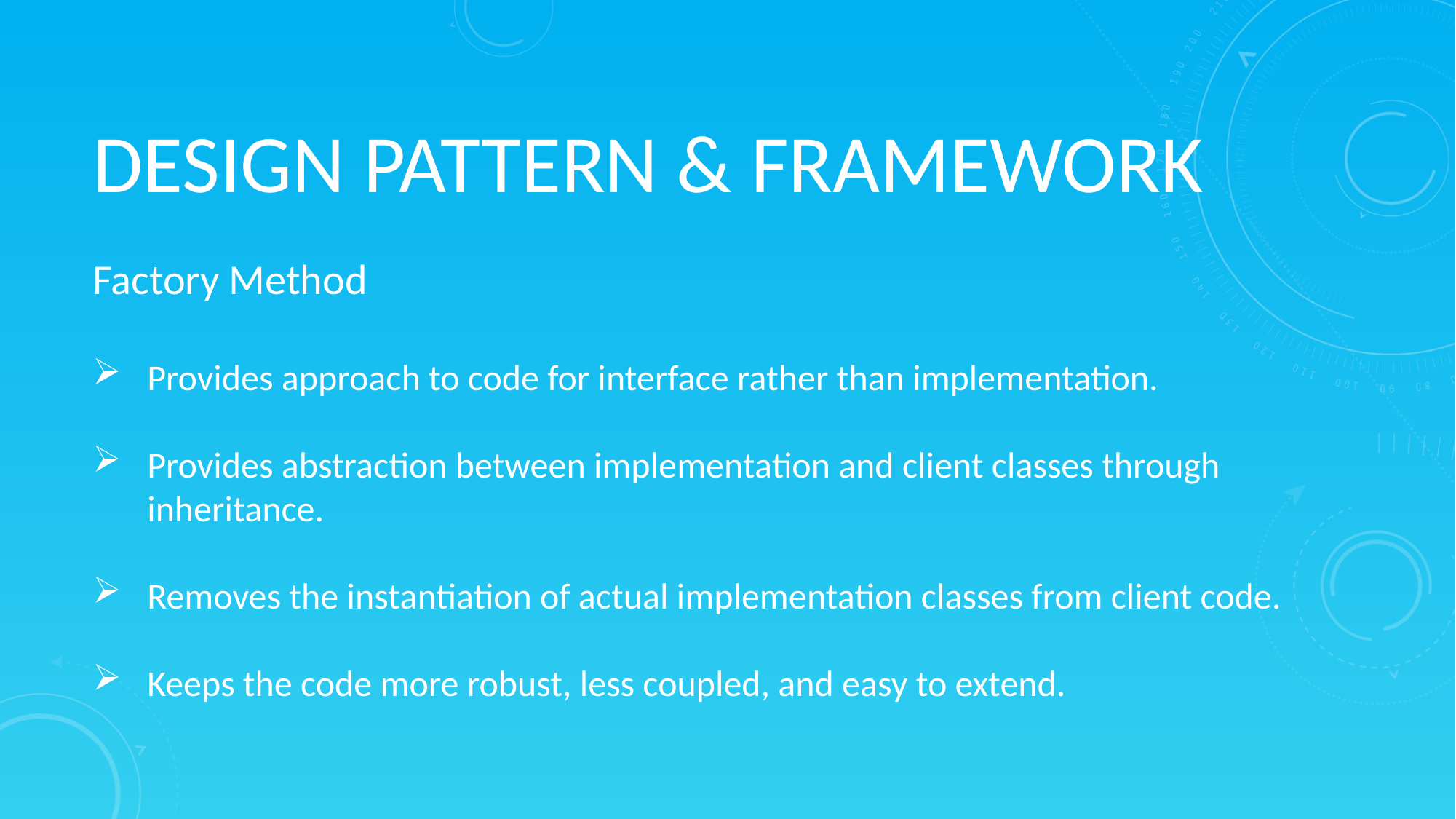

# DESIGN PATTERN & FRAMEWORK
Factory Method

Provides approach to code for interface rather than implementation.

Provides abstraction between implementation and client classes through inheritance.

Removes the instantiation of actual implementation classes from client code.

Keeps the code more robust, less coupled, and easy to extend.